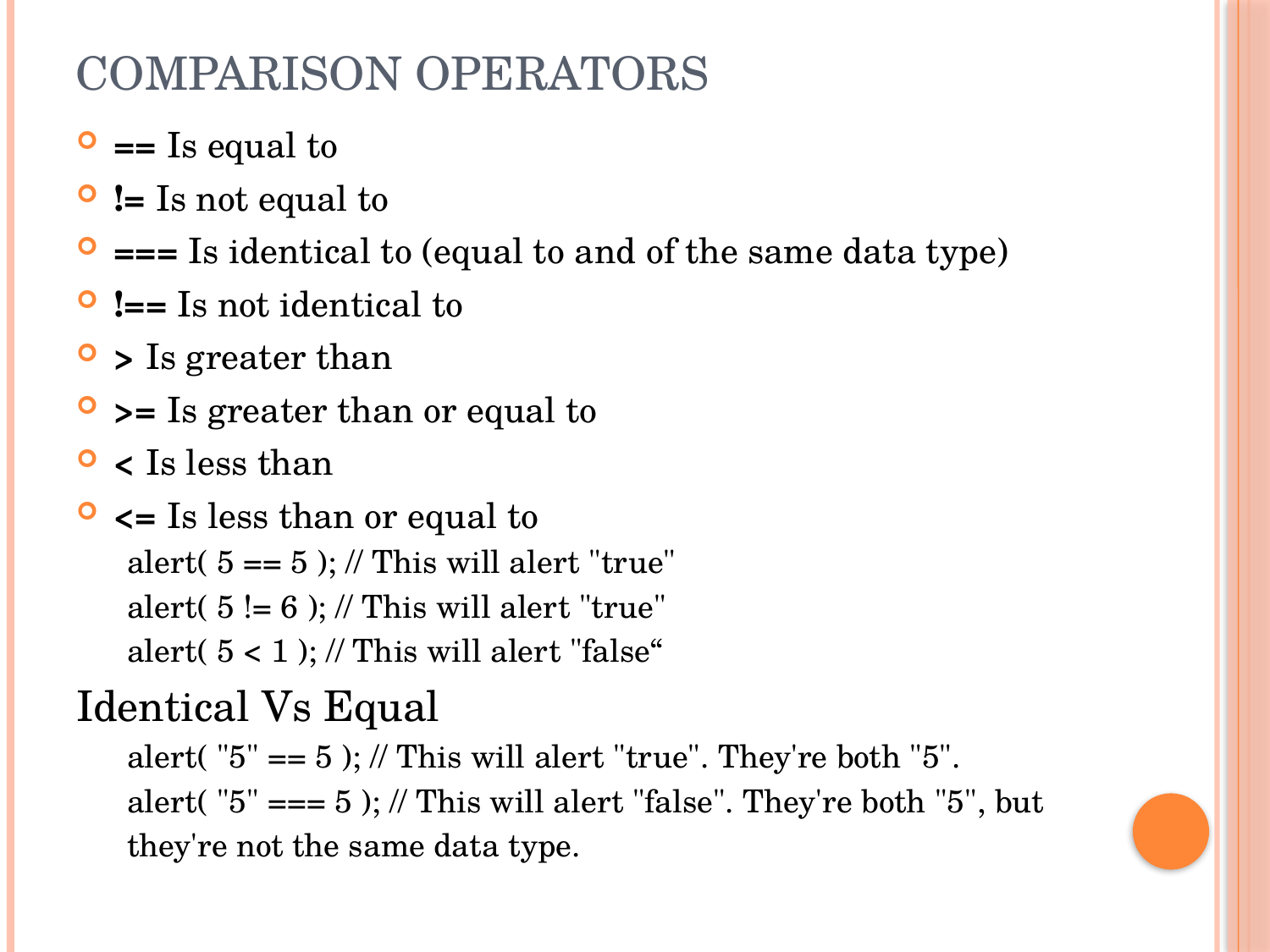

# Comparison operators
== Is equal to
!= Is not equal to
=== Is identical to (equal to and of the same data type)
!== Is not identical to
> Is greater than
>= Is greater than or equal to
< Is less than
<= Is less than or equal to
alert( 5 == 5 ); // This will alert "true"
alert( 5 != 6 ); // This will alert "true"
alert( 5 < 1 ); // This will alert "false“
Identical Vs Equal
alert( "5" == 5 ); // This will alert "true". They're both "5".
alert( "5" === 5 ); // This will alert "false". They're both "5", but
they're not the same data type.